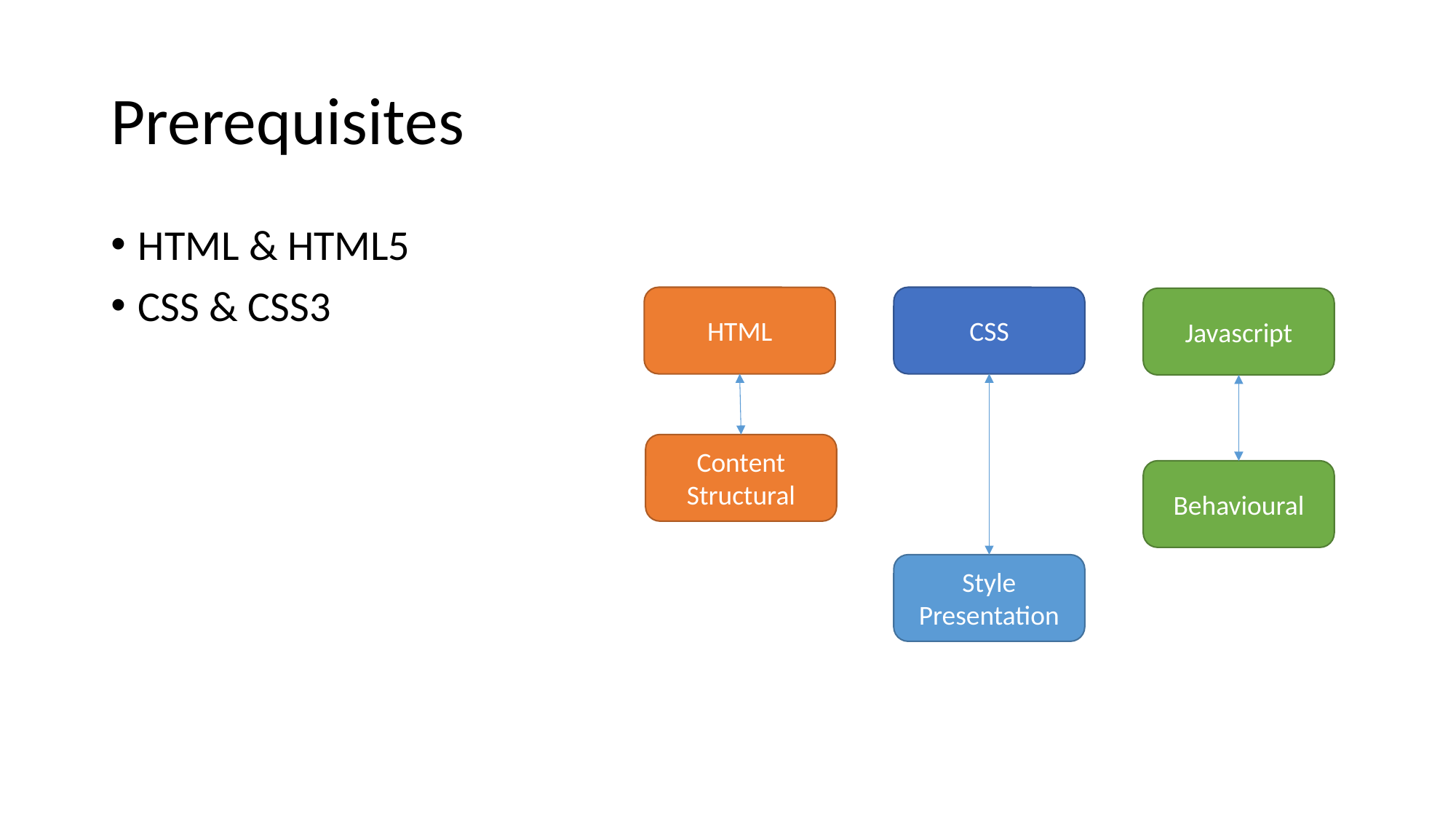

# Prerequisites
HTML & HTML5
CSS & CSS3
HTML
CSS
Javascript
Content Structural
Behavioural
Style Presentation